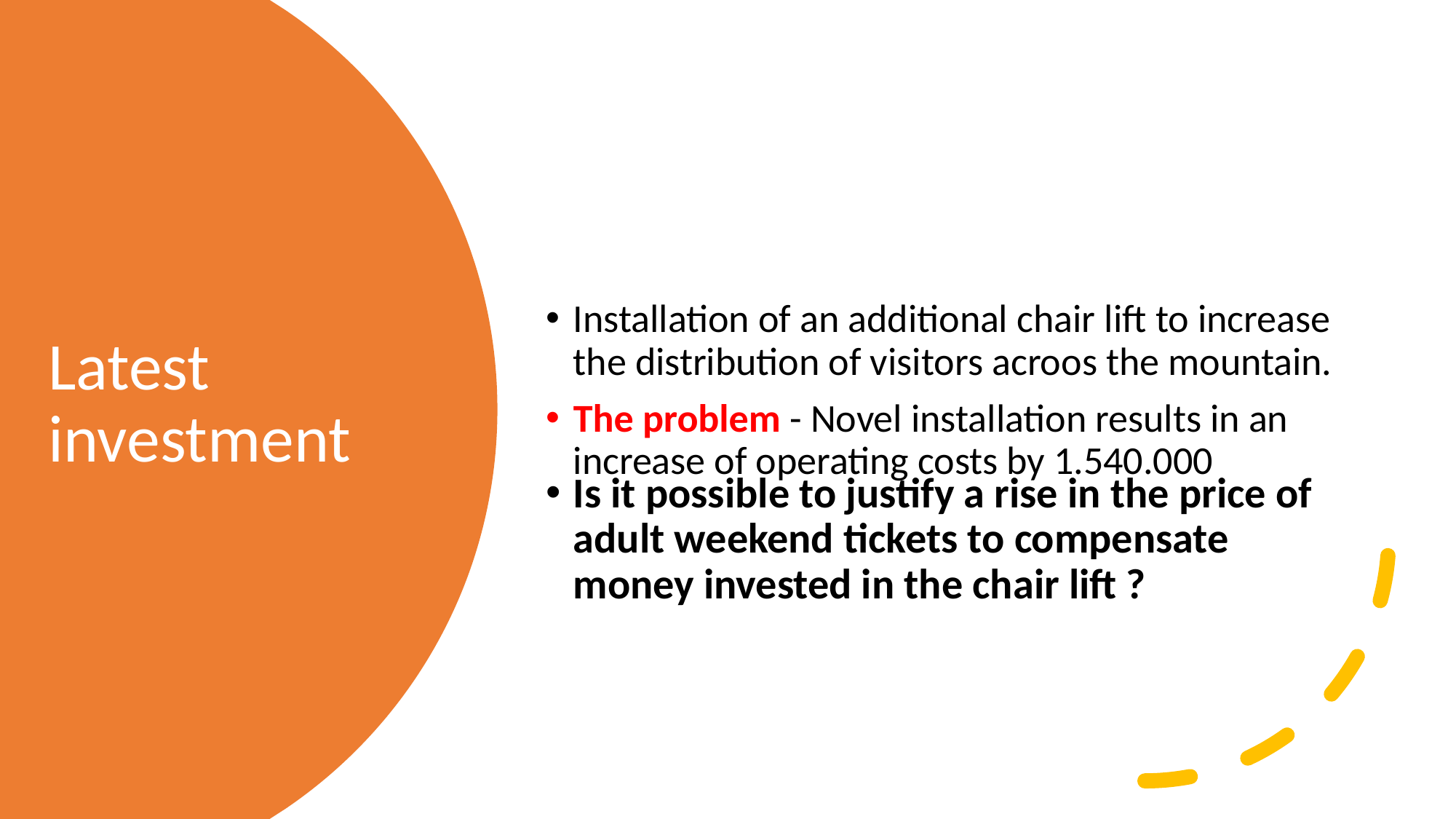

# Latest investment
Installation of an additional chair lift to increase the distribution of visitors acroos the mountain.
The problem - Novel installation results in an increase of operating costs by 1.540.000

Is it possible to justify a rise in the price of adult weekend tickets to compensate money invested in the chair lift ?